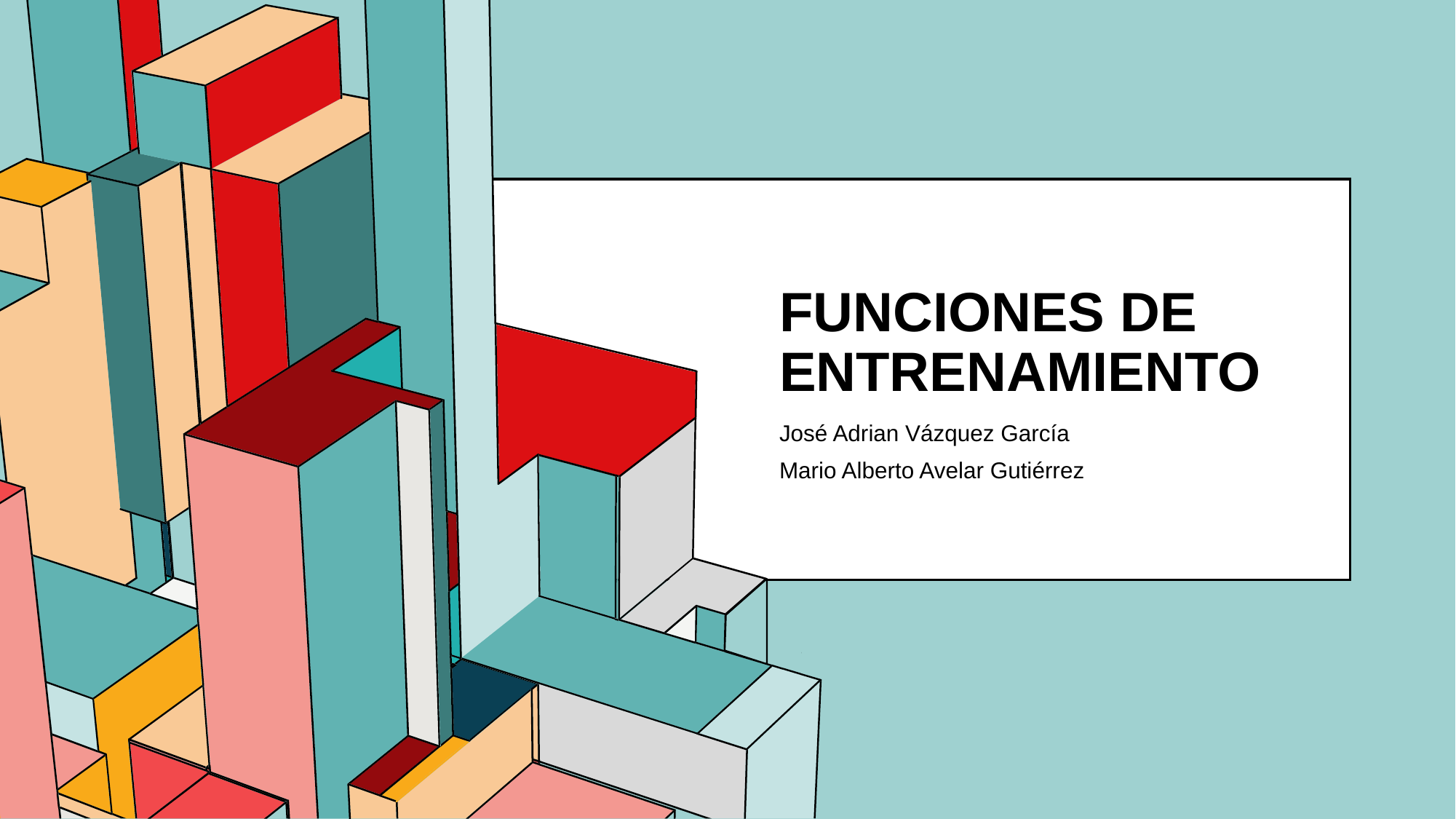

# Funciones de entrenamiento
José Adrian Vázquez García
Mario Alberto Avelar Gutiérrez